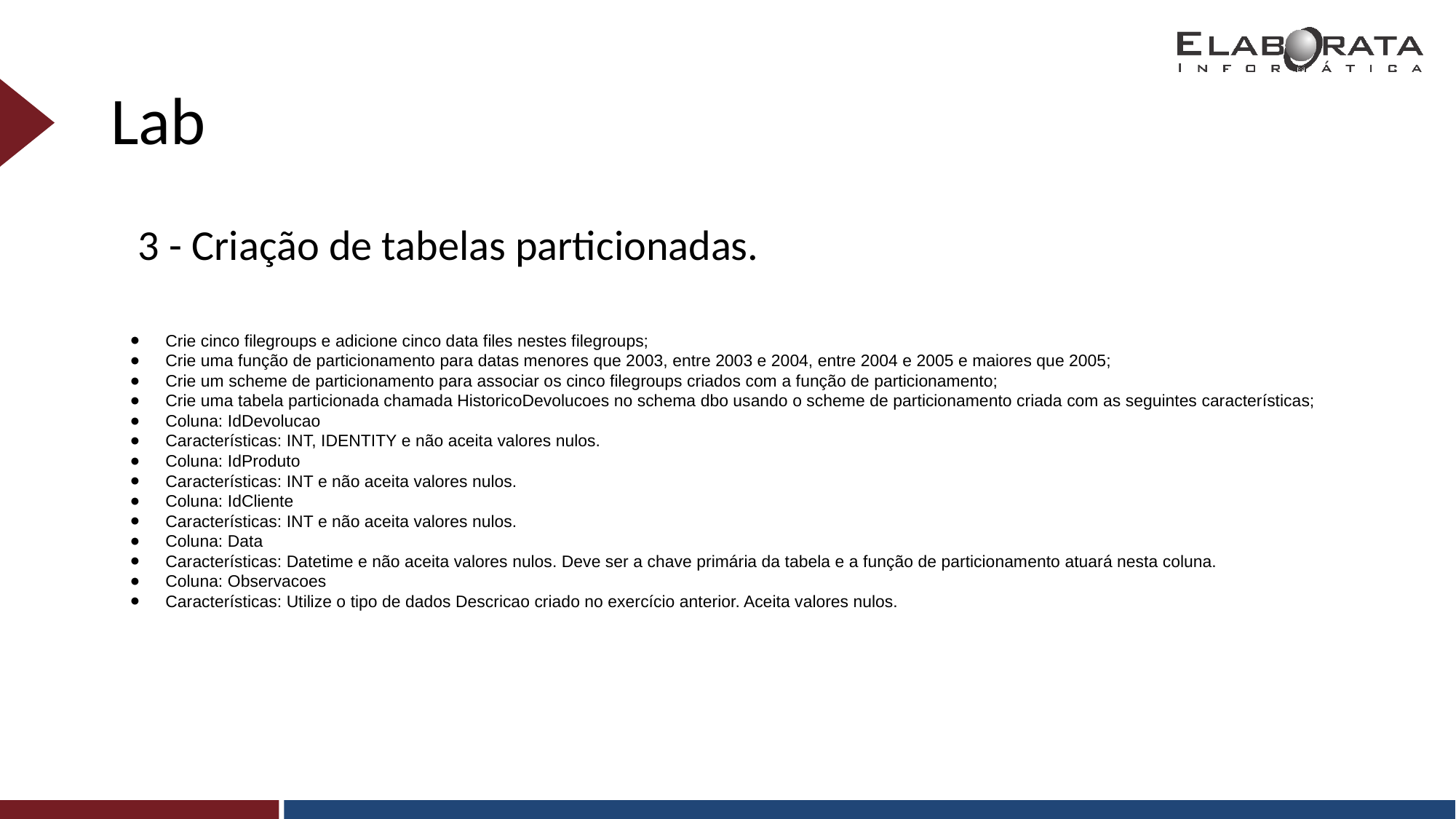

# Lab
3 - Criação de tabelas particionadas.

Crie cinco filegroups e adicione cinco data files nestes filegroups;
Crie uma função de particionamento para datas menores que 2003, entre 2003 e 2004, entre 2004 e 2005 e maiores que 2005;
Crie um scheme de particionamento para associar os cinco filegroups criados com a função de particionamento;
Crie uma tabela particionada chamada HistoricoDevolucoes no schema dbo usando o scheme de particionamento criada com as seguintes características;
Coluna: IdDevolucao
Características: INT, IDENTITY e não aceita valores nulos.
Coluna: IdProduto
Características: INT e não aceita valores nulos.
Coluna: IdCliente
Características: INT e não aceita valores nulos.
Coluna: Data
Características: Datetime e não aceita valores nulos. Deve ser a chave primária da tabela e a função de particionamento atuará nesta coluna.
Coluna: Observacoes
Características: Utilize o tipo de dados Descricao criado no exercício anterior. Aceita valores nulos.